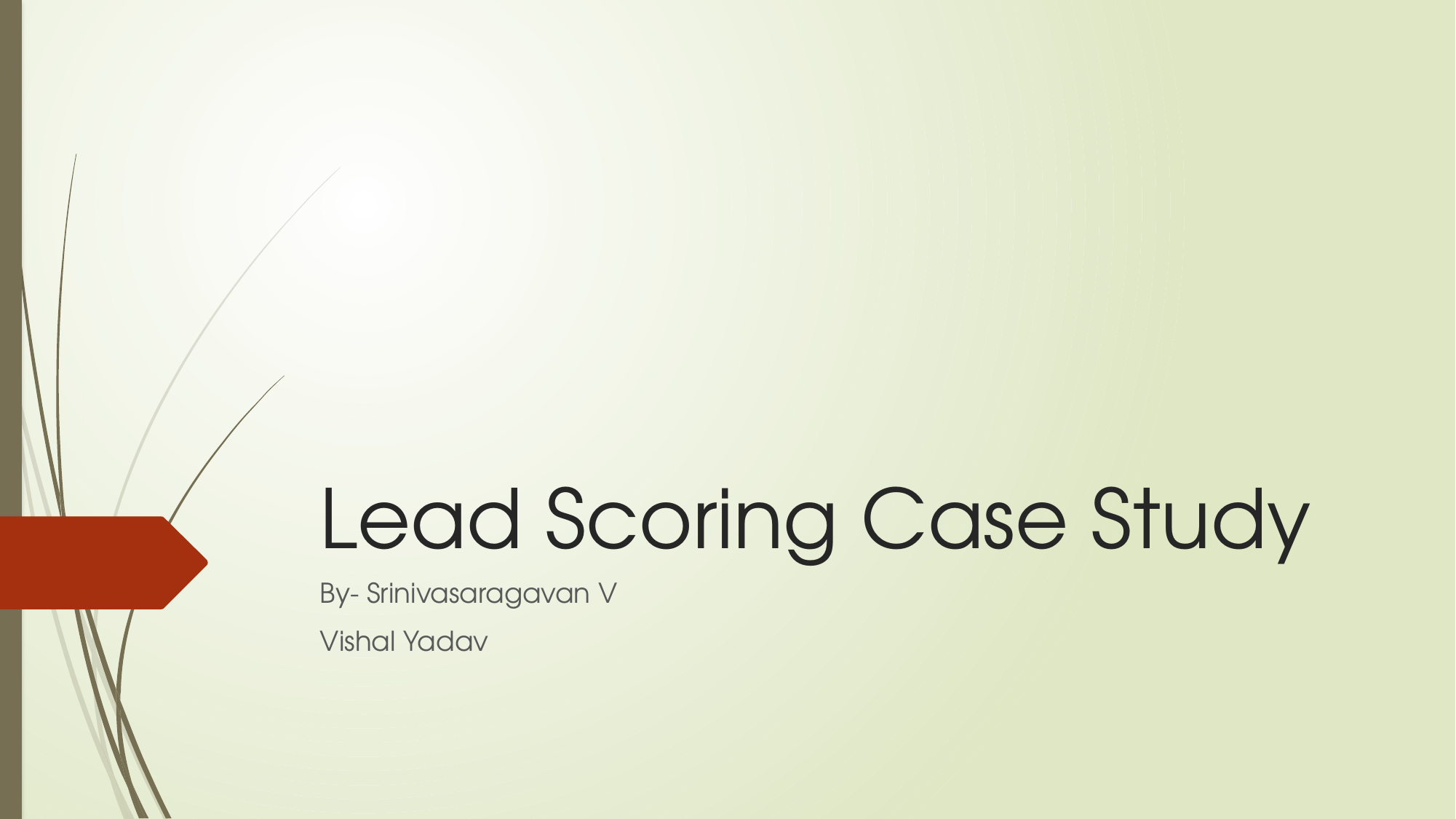

# Lead Scoring Case Study
By- Srinivasaragavan V
Vishal Yadav